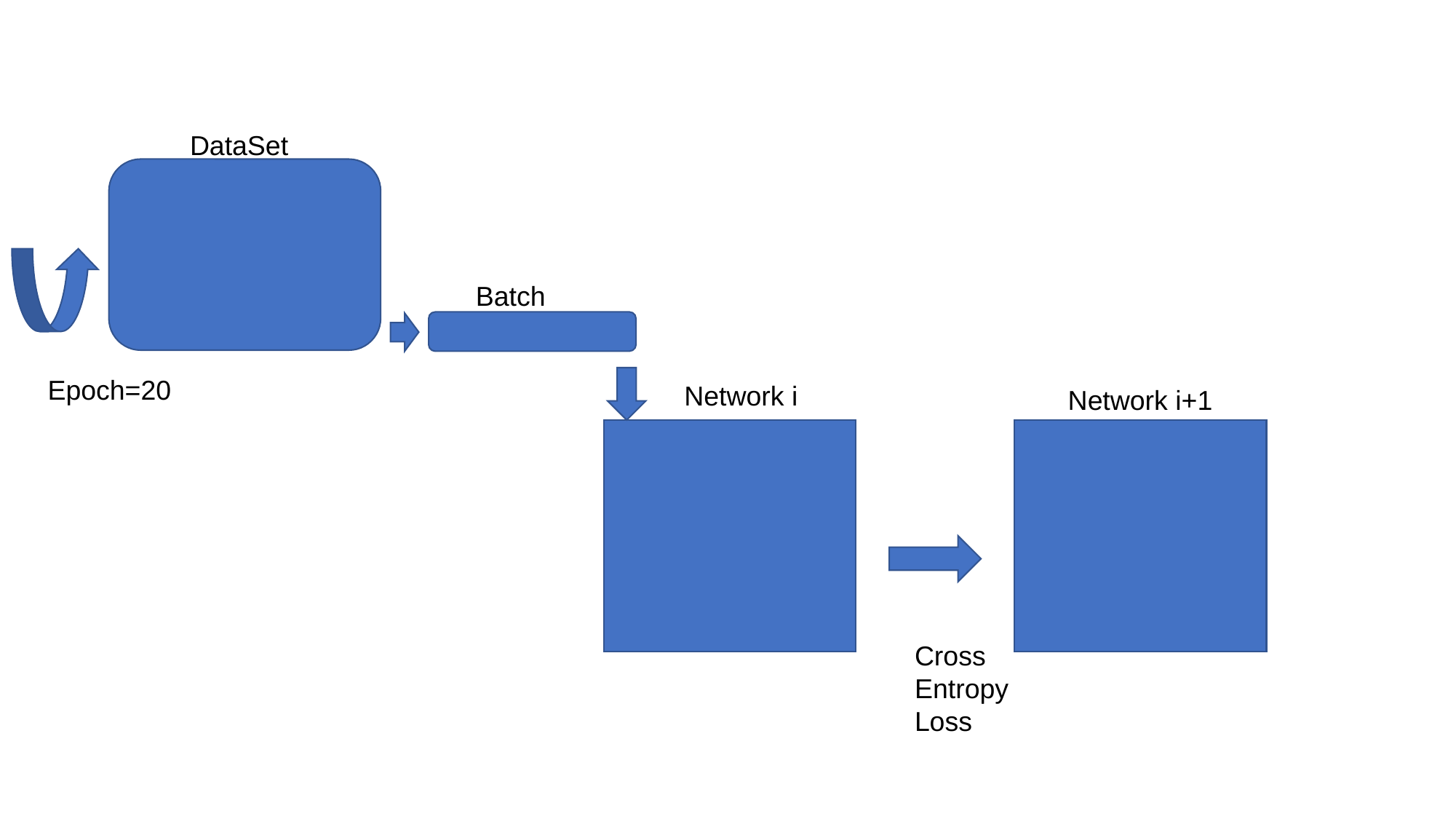

DataSet

Batch

Epoch=20

Network i
Network i+1

Cross
Entropy
Loss